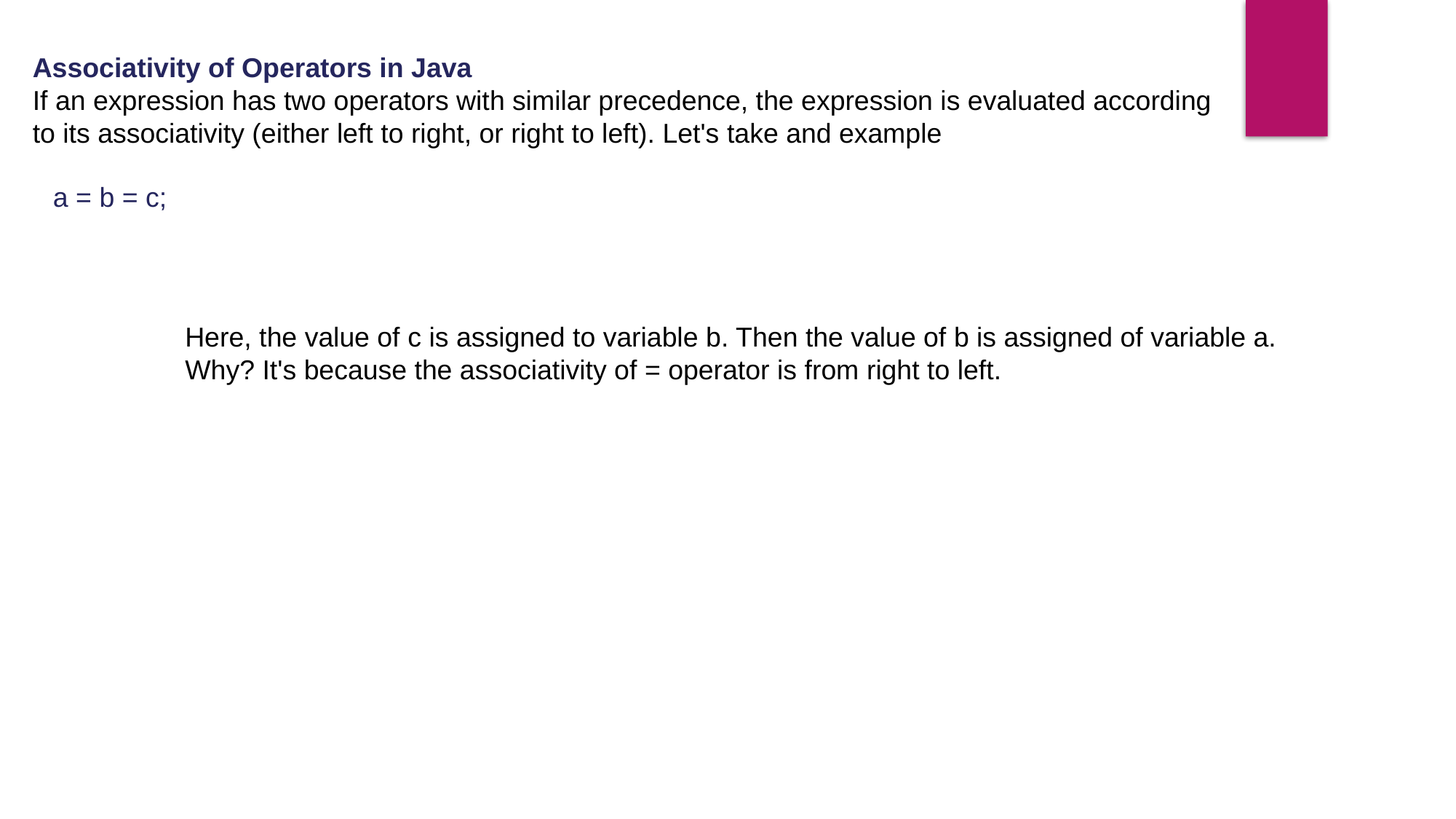

Associativity of Operators in Java
If an expression has two operators with similar precedence, the expression is evaluated according to its associativity (either left to right, or right to left). Let's take and example

a = b = c;
Here, the value of c is assigned to variable b. Then the value of b is assigned of variable a. Why? It's because the associativity of = operator is from right to left.